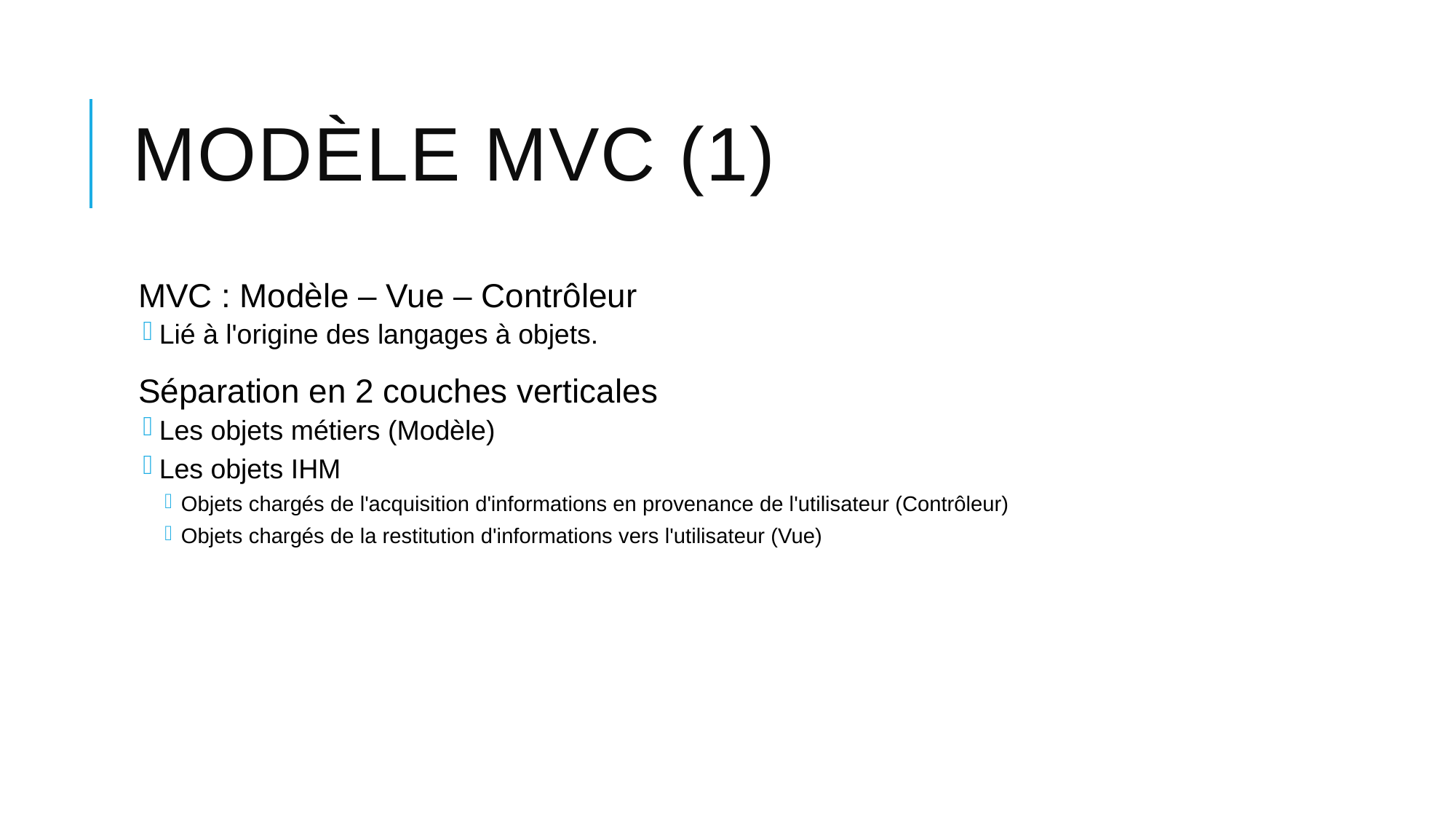

# Modèle MVC (1)
MVC : Modèle – Vue – Contrôleur
Lié à l'origine des langages à objets.
Séparation en 2 couches verticales
Les objets métiers (Modèle)
Les objets IHM
Objets chargés de l'acquisition d'informations en provenance de l'utilisateur (Contrôleur)
Objets chargés de la restitution d'informations vers l'utilisateur (Vue)